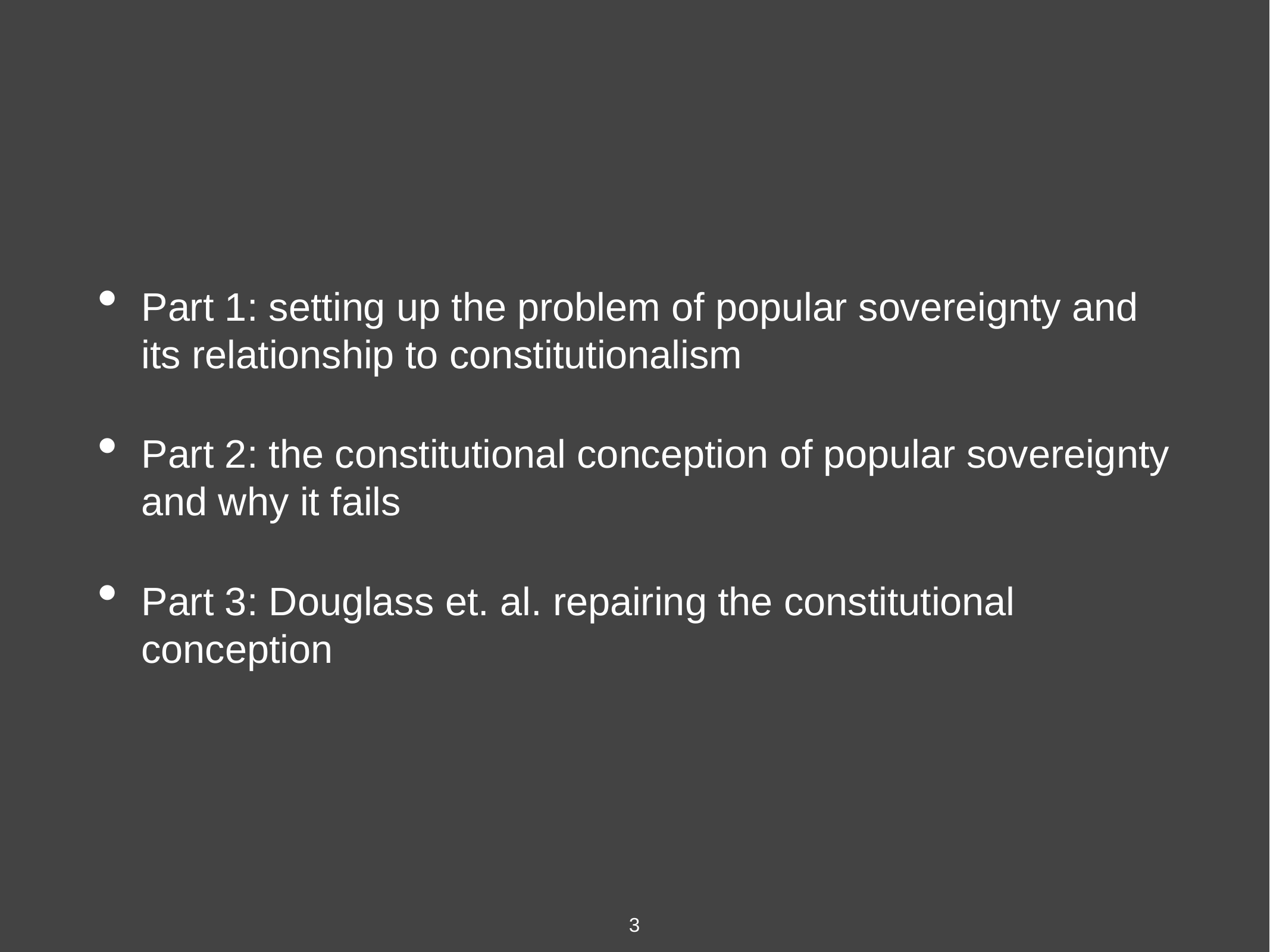

Part 1: setting up the problem of popular sovereignty and its relationship to constitutionalism
Part 2: the constitutional conception of popular sovereignty and why it fails
Part 3: Douglass et. al. repairing the constitutional conception
3